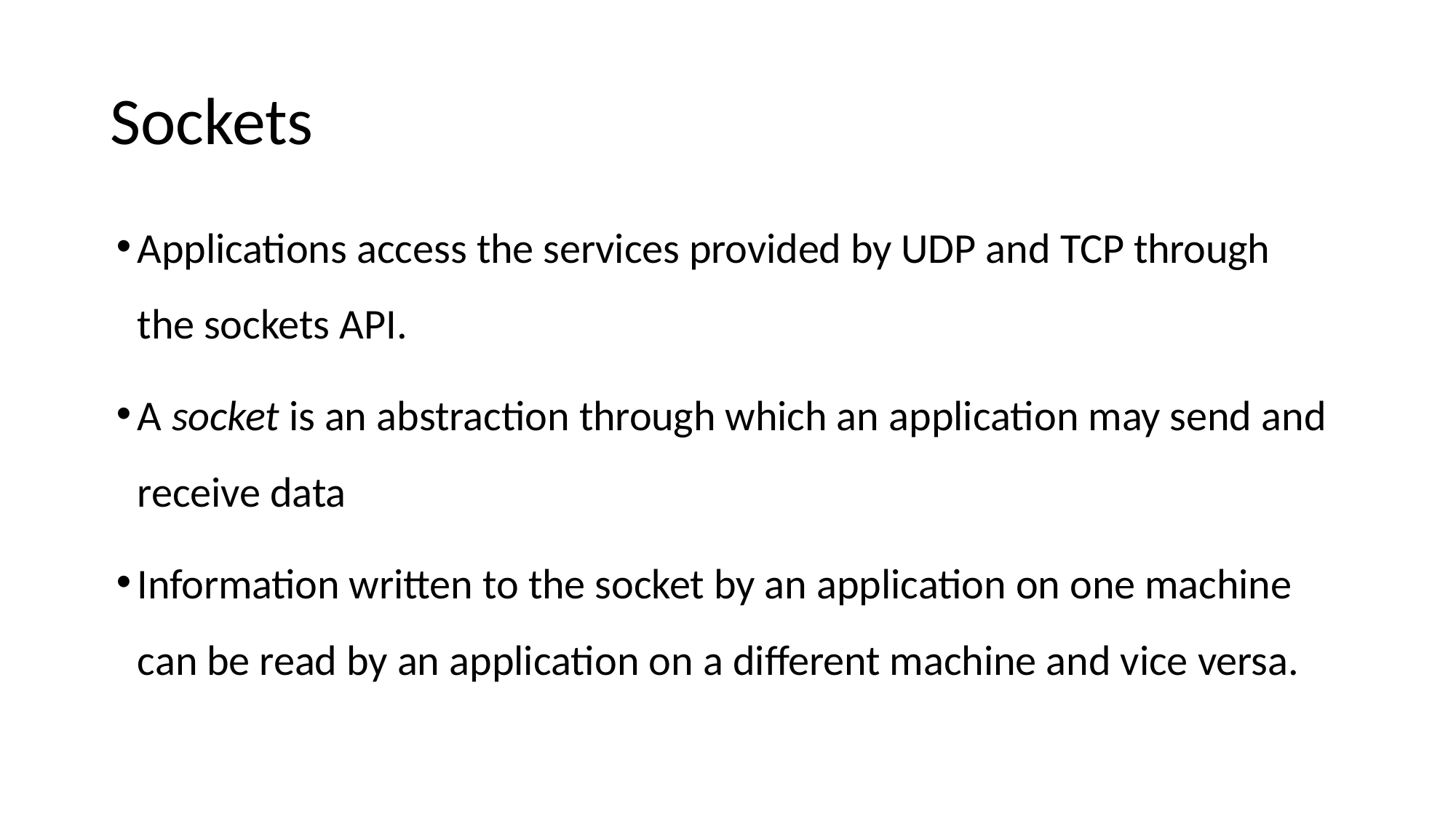

# Sockets
Applications access the services provided by UDP and TCP through  the sockets API.
A socket is an abstraction through which an application may send and  receive data
Information written to the socket by an application on one machine  can be read by an application on a different machine and vice versa.